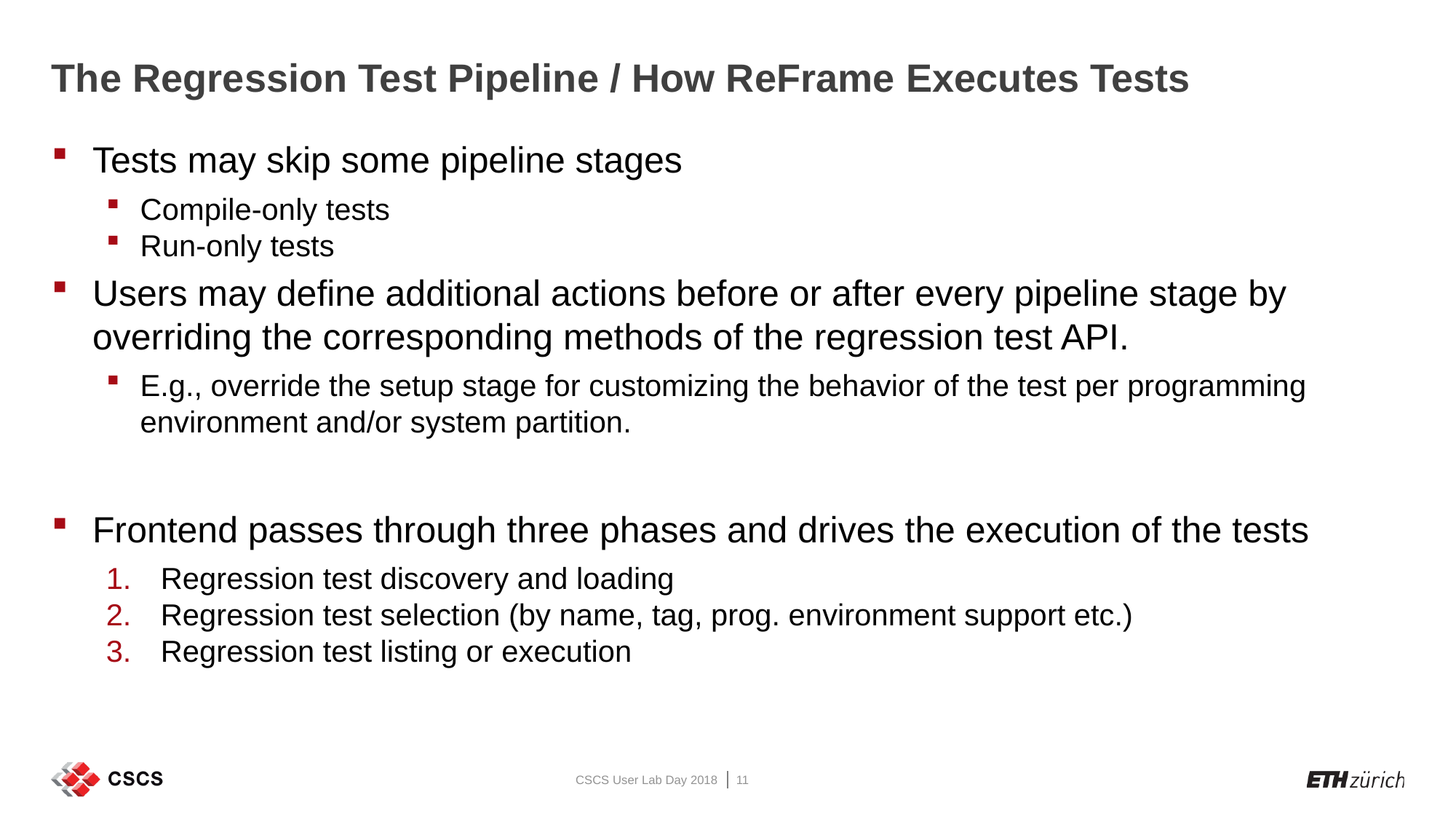

# The Regression Test Pipeline / How ReFrame Executes Tests
Tests may skip some pipeline stages
Compile-only tests
Run-only tests
Users may define additional actions before or after every pipeline stage by overriding the corresponding methods of the regression test API.
E.g., override the setup stage for customizing the behavior of the test per programming environment and/or system partition.

Frontend passes through three phases and drives the execution of the tests
Regression test discovery and loading
Regression test selection (by name, tag, prog. environment support etc.)
Regression test listing or execution
CSCS User Lab Day 2018
11